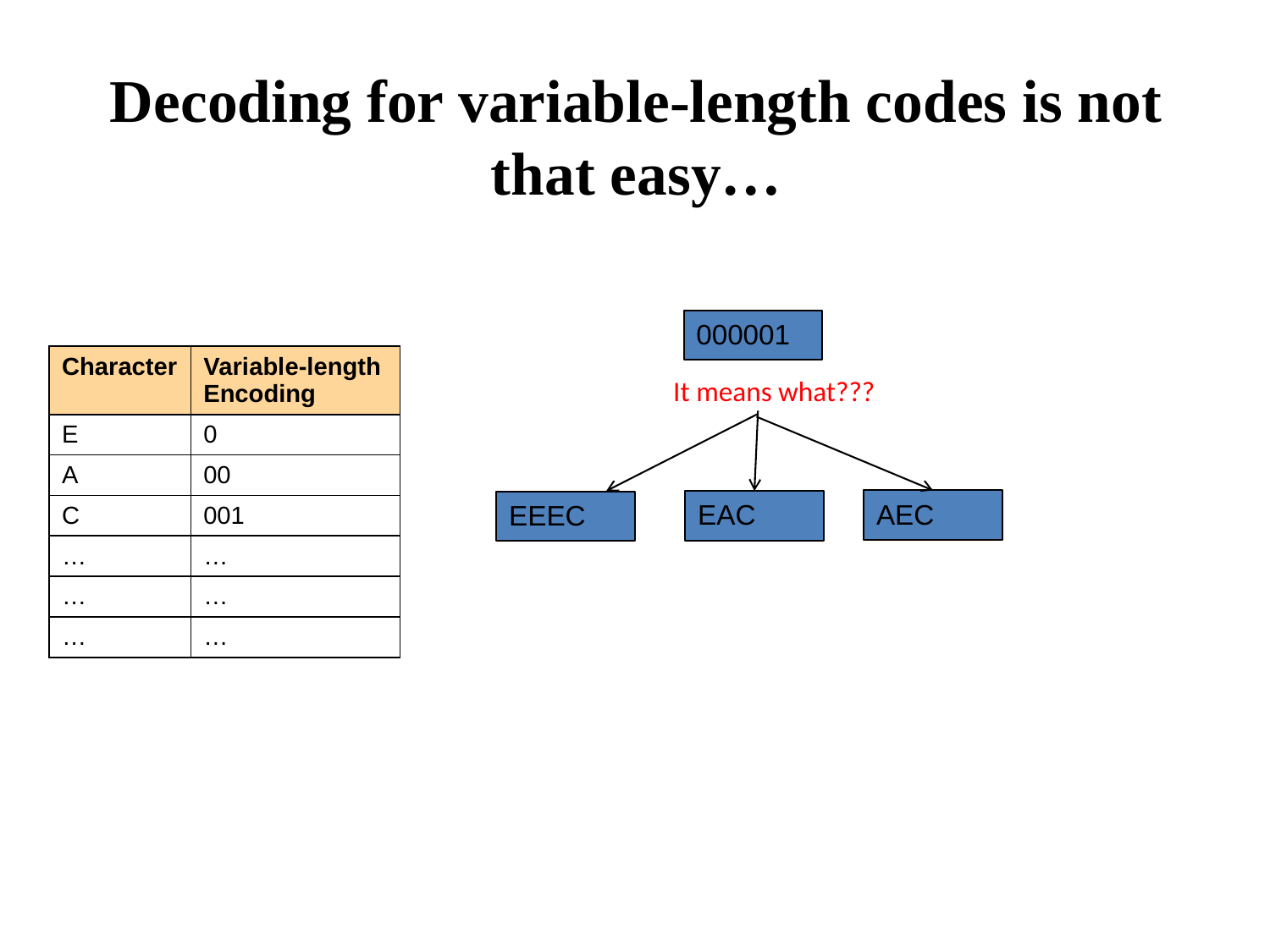

# Decoding for variable-length codes is not that easy…
000001
| Character | Variable-length Encoding |
| --- | --- |
| E | 0 |
| A | 00 |
| C | 001 |
| … | … |
| … | … |
| … | … |
It means what???
AEC
EAC
EEEC